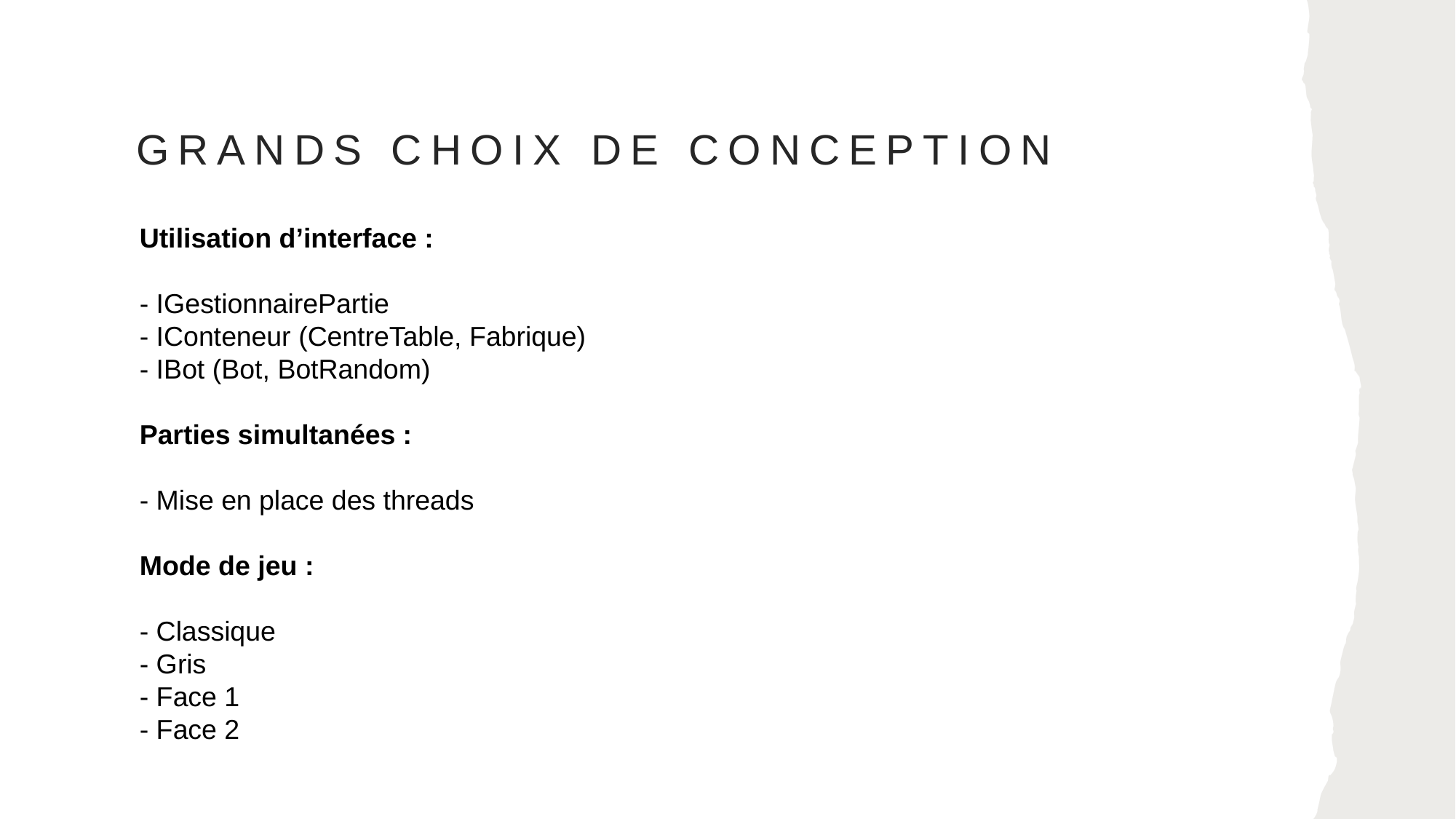

# Grands choix de conception
Utilisation d’interface :

- IGestionnairePartie
- IConteneur (CentreTable, Fabrique)
- IBot (Bot, BotRandom)

Parties simultanées :

- Mise en place des threads

Mode de jeu :

- Classique
- Gris
- Face 1
- Face 2